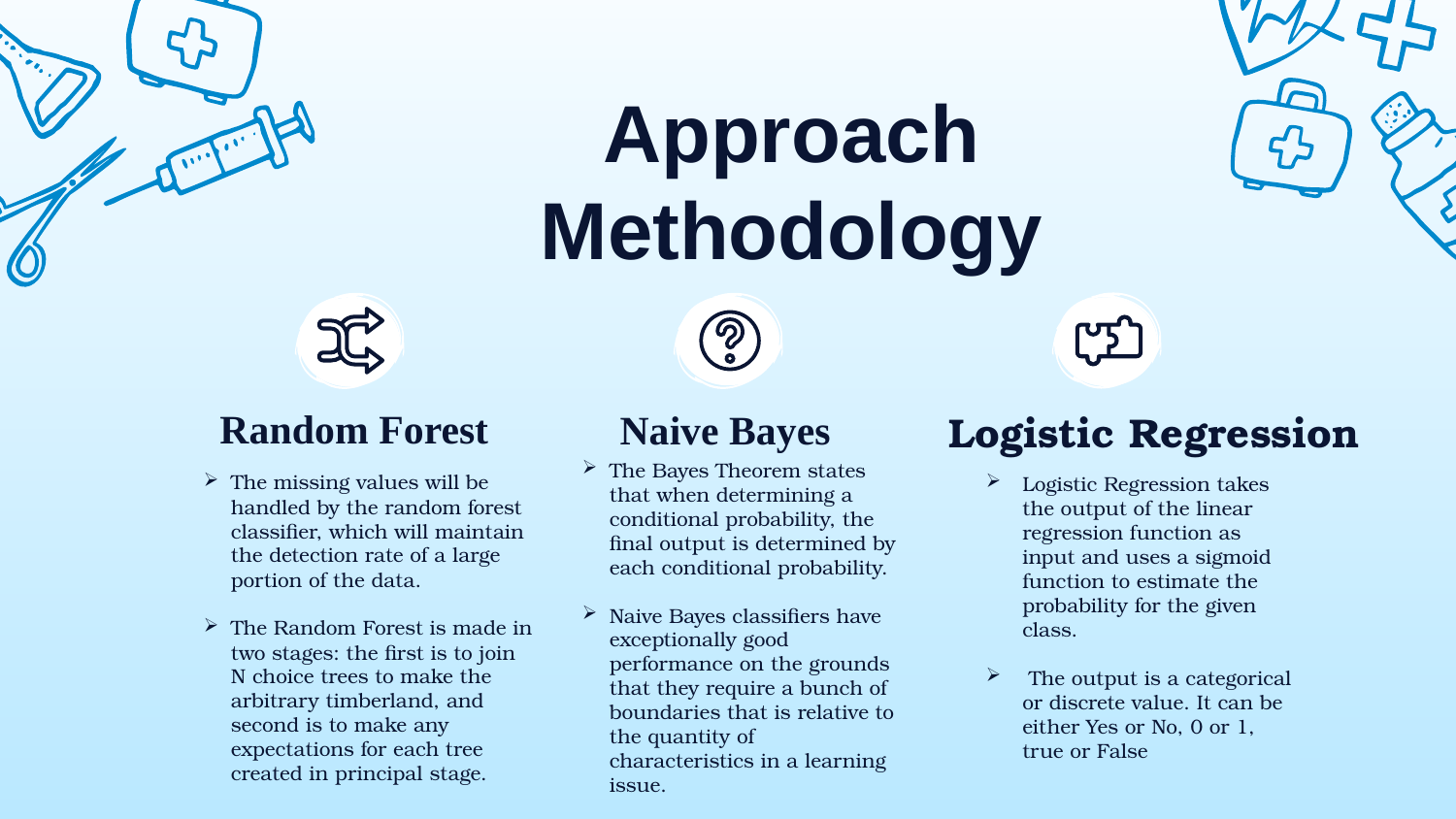

# Approach Methodology

Random Forest
Naive Bayes
Logistic Regression

The Bayes Theorem states that when determining a conditional probability, the final output is determined by each conditional probability.

Naive Bayes classifiers have exceptionally good performance on the grounds that they require a bunch of boundaries that is relative to the quantity of characteristics in a learning issue.
The missing values will be handled by the random forest classifier, which will maintain the detection rate of a large portion of the data.

The Random Forest is made in two stages: the first is to join N choice trees to make the arbitrary timberland, and second is to make any expectations for each tree created in principal stage.
Logistic Regression takes the output of the linear regression function as input and uses a sigmoid function to estimate the probability for the given class.

 The output is a categorical or discrete value. It can be either Yes or No, 0 or 1, true or False